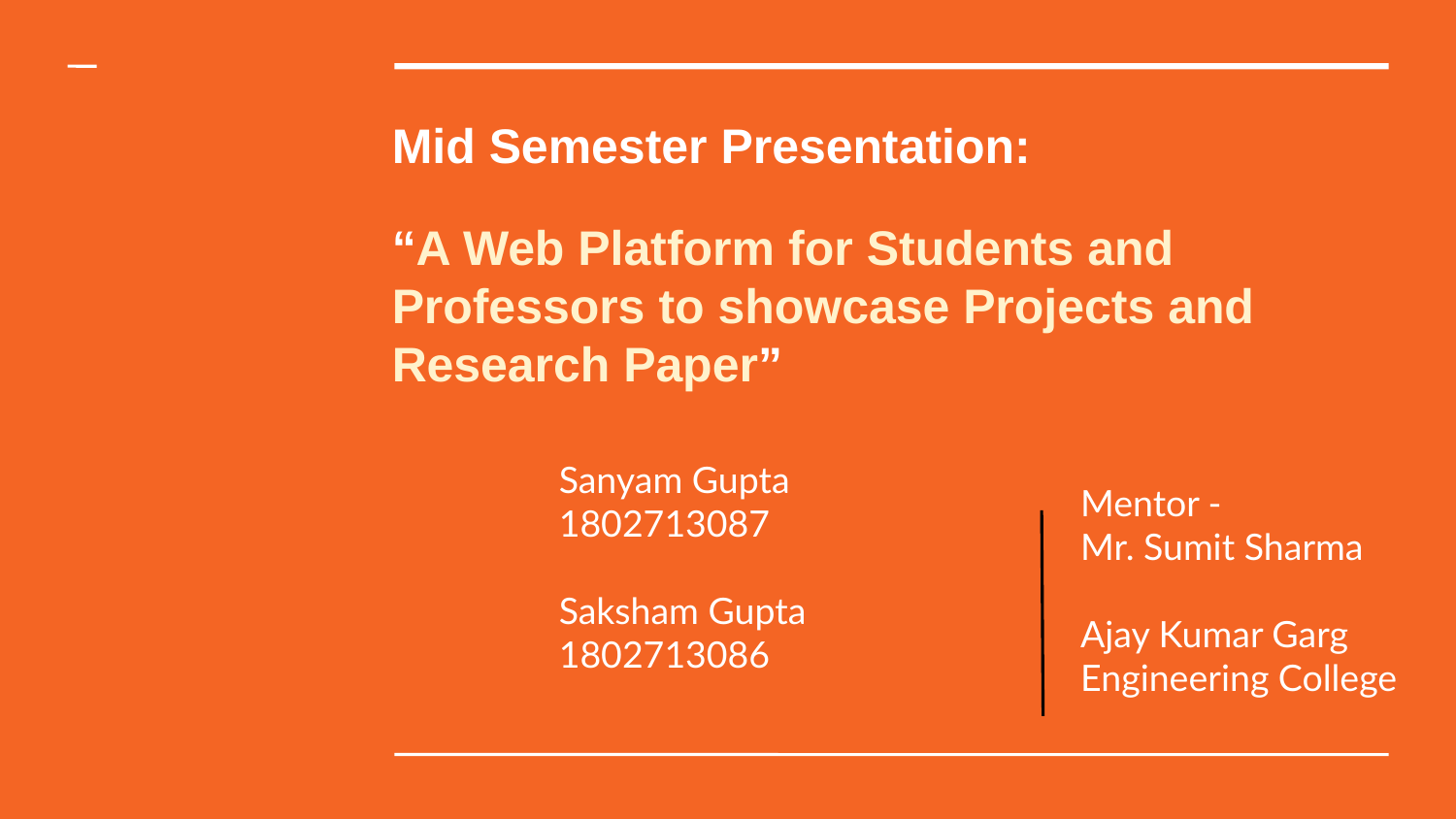

Mid Semester Presentation:
“A Web Platform for Students and Professors to showcase Projects and Research Paper”

Sanyam Gupta
1802713087

Saksham Gupta
1802713086
Mentor -
Mr. Sumit Sharma

Ajay Kumar Garg Engineering College